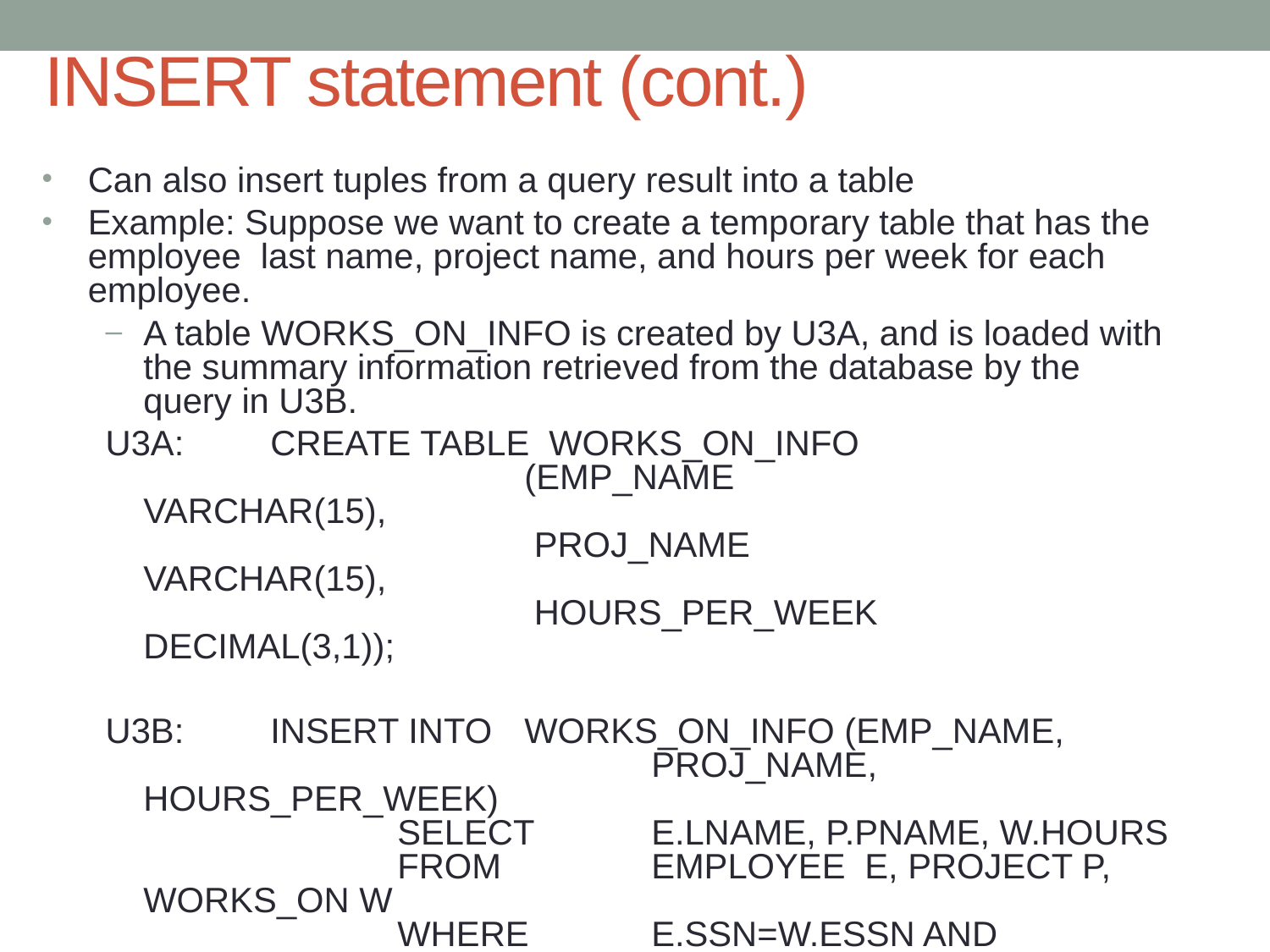

# INSERT statement (cont.)
Can also insert tuples from a query result into a table
Example: Suppose we want to create a temporary table that has the employee  last name, project name, and hours per week for each employee.
A table WORKS_ON_INFO is created by U3A, and is loaded with the summary information retrieved from the database by the query in U3B.
U3A:	CREATE TABLE  WORKS_ON_INFO
			(EMP_NAME     			VARCHAR(15),
			 PROJ_NAME	       		VARCHAR(15),
			 HOURS_PER_WEEK		DECIMAL(3,1));

U3B:	INSERT INTO	WORKS_ON_INFO (EMP_NAME, 					PROJ_NAME, HOURS_PER_WEEK)
		SELECT	E.LNAME, P.PNAME, W.HOURS
		FROM		EMPLOYEE  E, PROJECT P, WORKS_ON W
		WHERE	E.SSN=W.ESSN AND W.PNO=P.PNUMBER ;